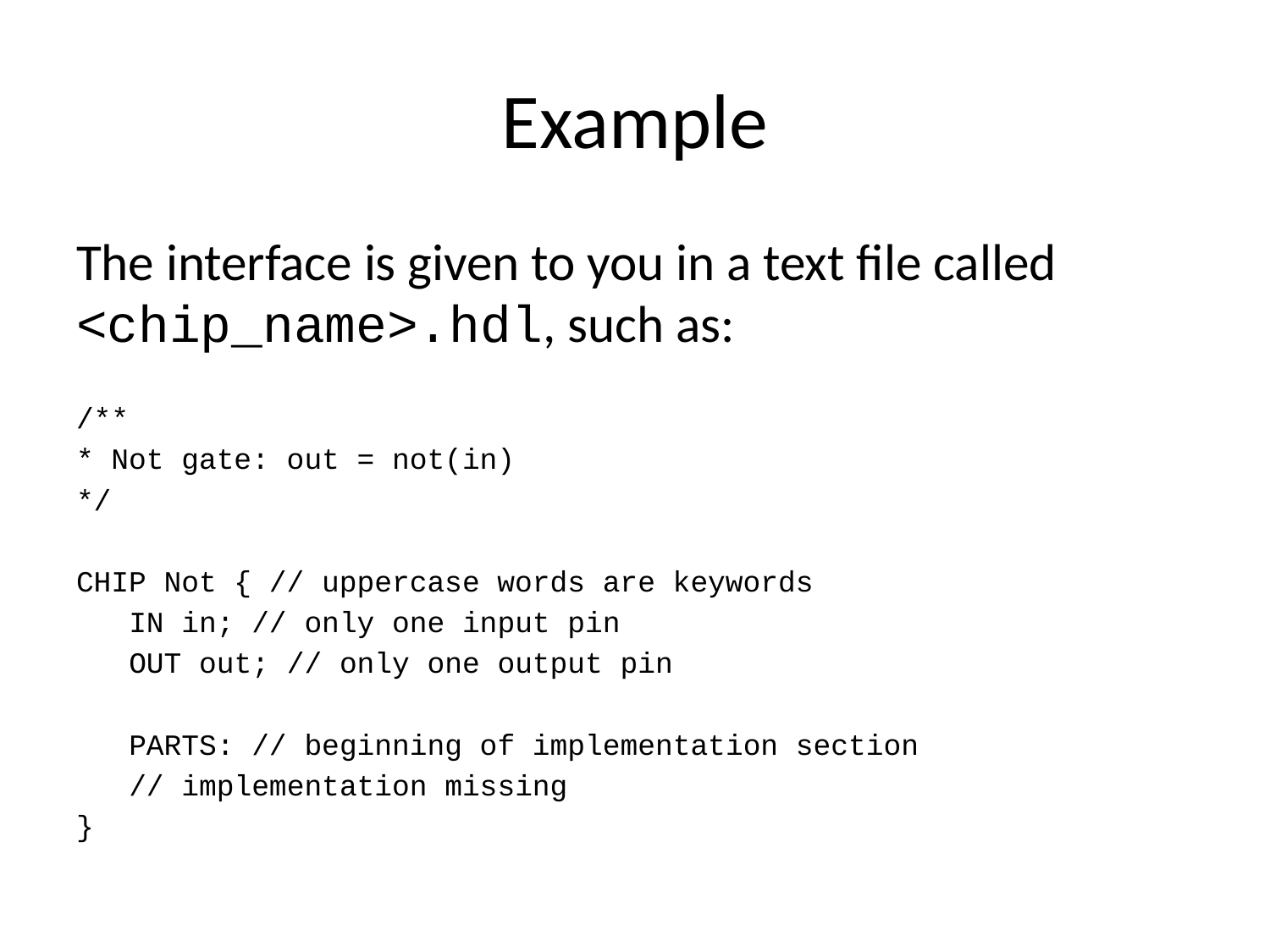

# Example
The interface is given to you in a text file called <chip_name>.hdl, such as:

/**
* Not gate: out = not(in)
*/

CHIP Not { // uppercase words are keywords
   IN in; // only one input pin
   OUT out; // only one output pin

   PARTS: // beginning of implementation section
   // implementation missing
}